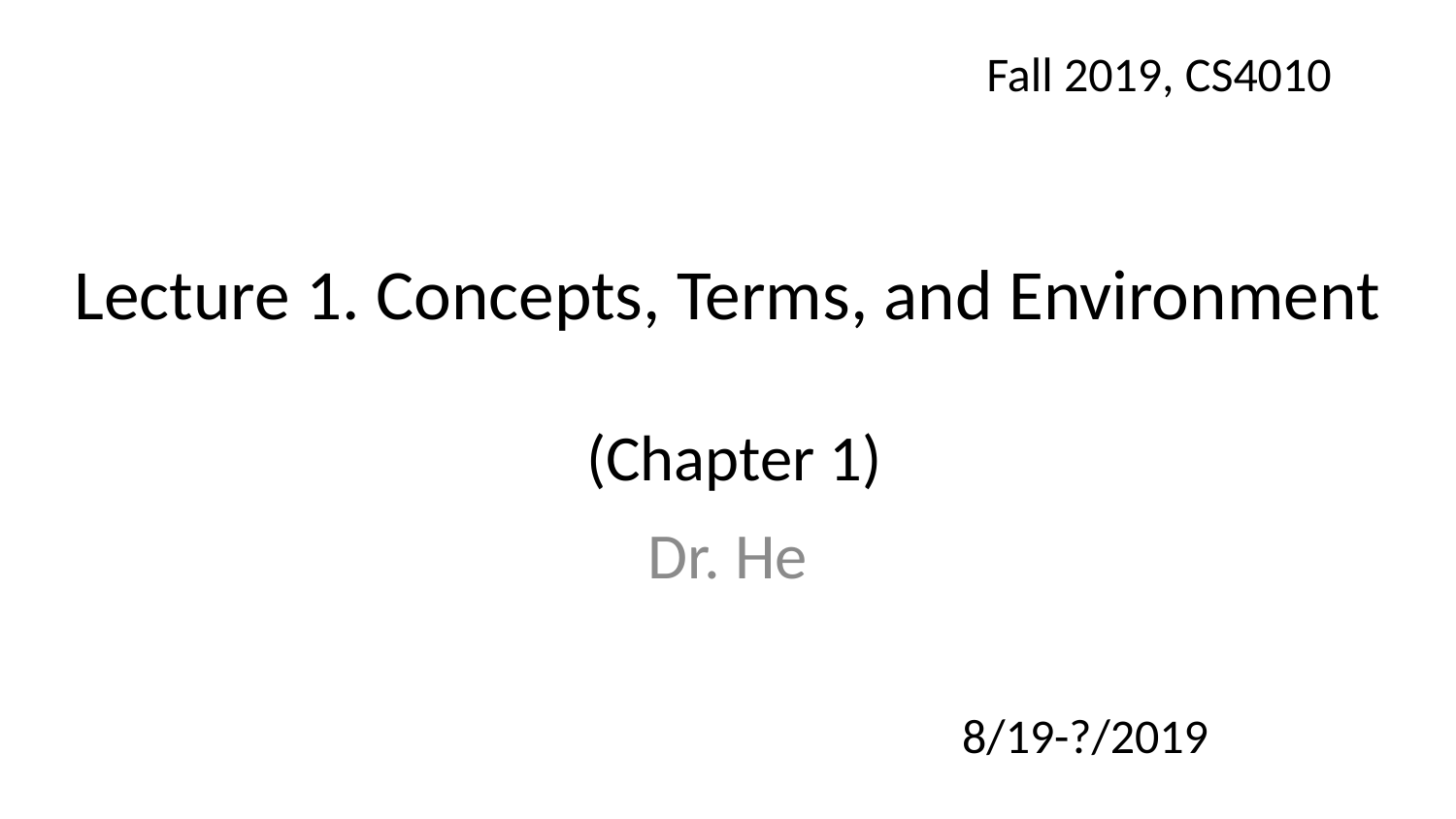

Fall 2019, CS4010
# Lecture 1. Concepts, Terms, and Environment
(Chapter 1)
Dr. He
8/19-?/2019